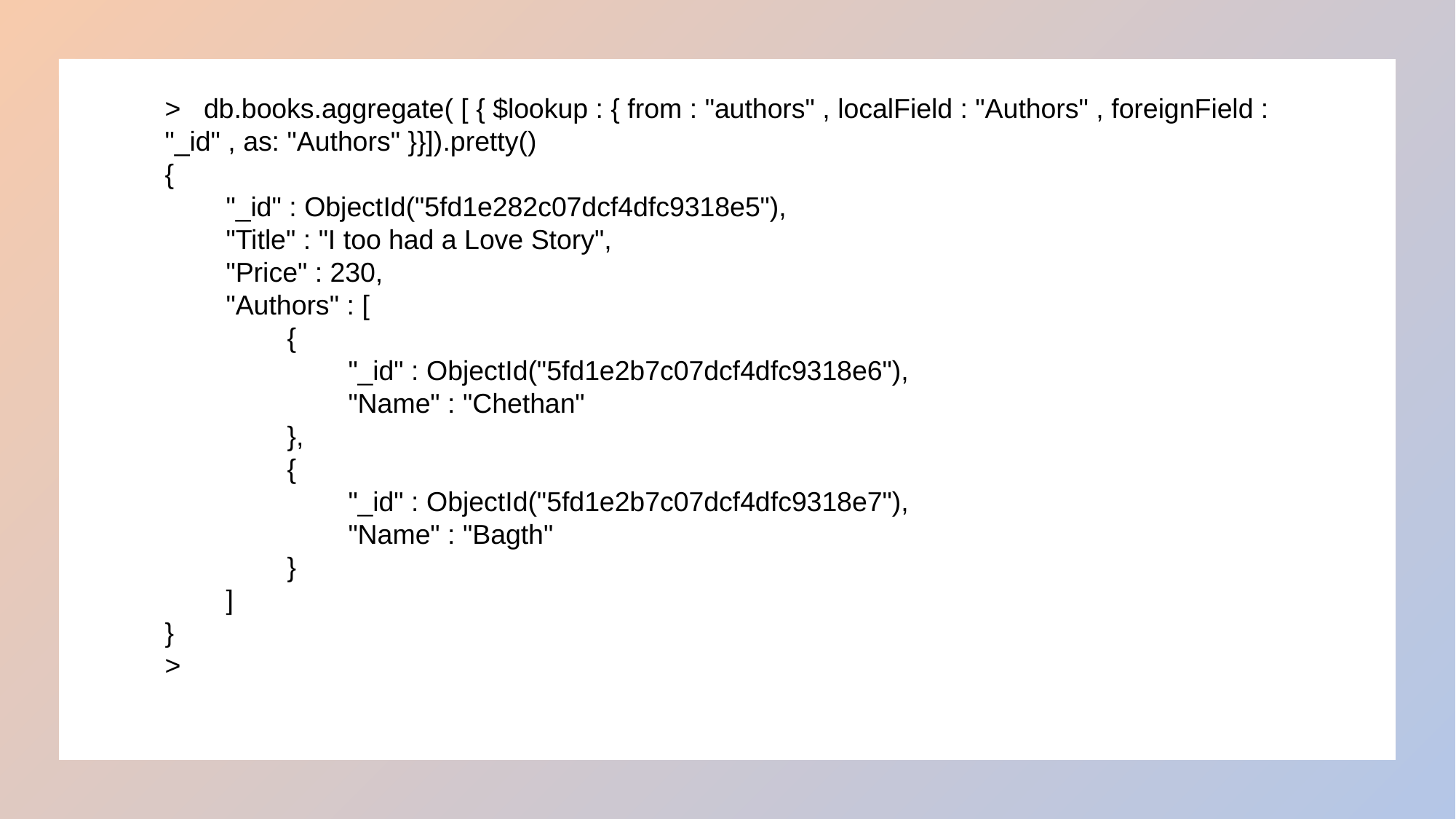

>   db.books.aggregate( [ { $lookup : { from : "authors" , localField : "Authors" , foreignField : "_id" , as: "Authors" }}]).pretty()
{
        "_id" : ObjectId("5fd1e282c07dcf4dfc9318e5"),
        "Title" : "I too had a Love Story",
        "Price" : 230,
        "Authors" : [
                {
                        "_id" : ObjectId("5fd1e2b7c07dcf4dfc9318e6"),
                        "Name" : "Chethan"
                },
                {
                        "_id" : ObjectId("5fd1e2b7c07dcf4dfc9318e7"),
                        "Name" : "Bagth"
                }
        ]
}
>